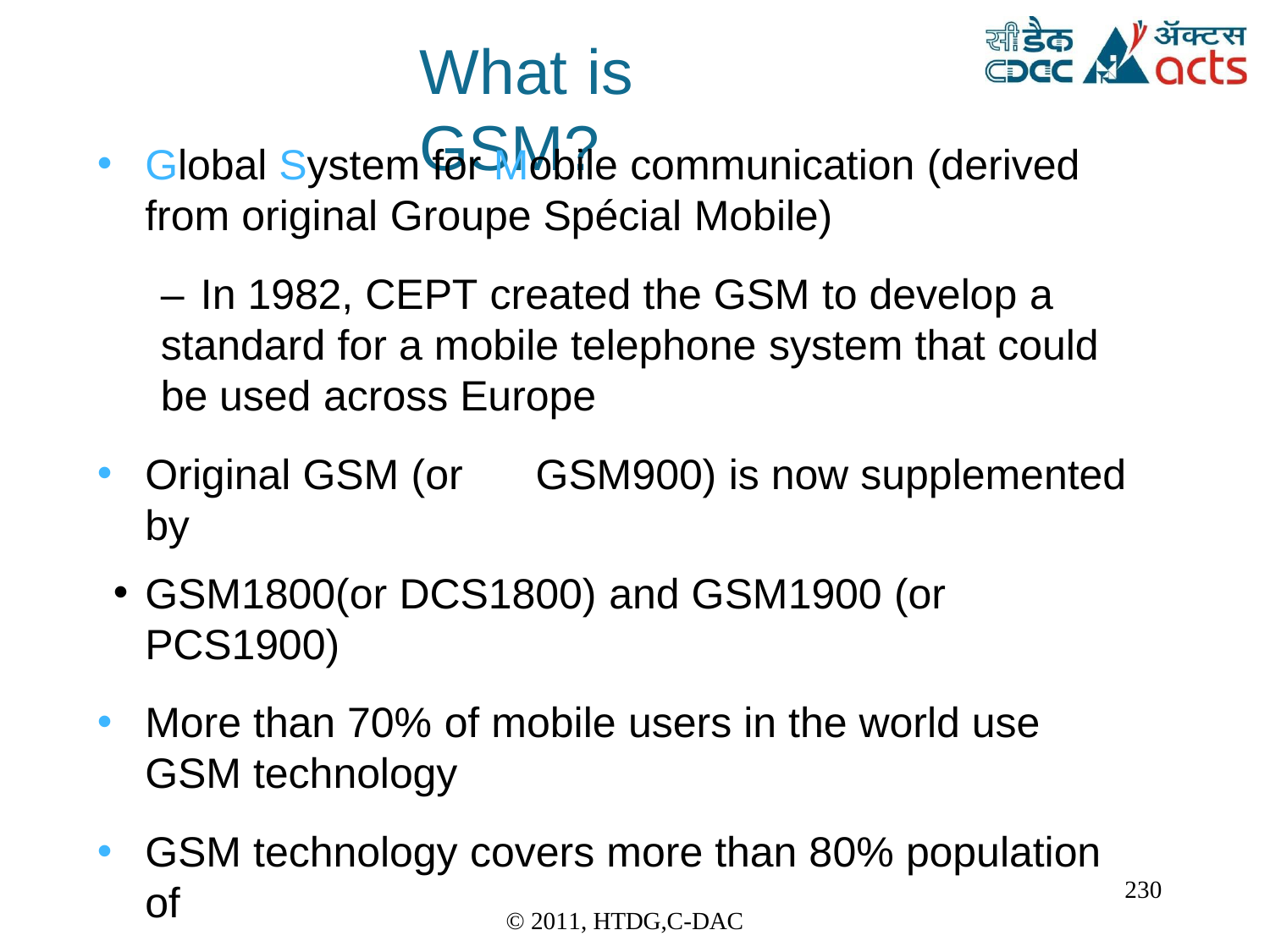

What	is	GSM?
Global System for Mobile communication (derived from original Groupe Spécial Mobile)

– In 1982, CEPT created the GSM to develop a standard for a mobile telephone system that could be used across Europe

Original GSM (or	GSM900) is now supplemented by
GSM1800(or DCS1800) and GSM1900 (or PCS1900)

More than 70% of mobile users in the world use GSM technology

GSM technology covers more than 80% population of
the world
230
© 2011, HTDG,C-DAC